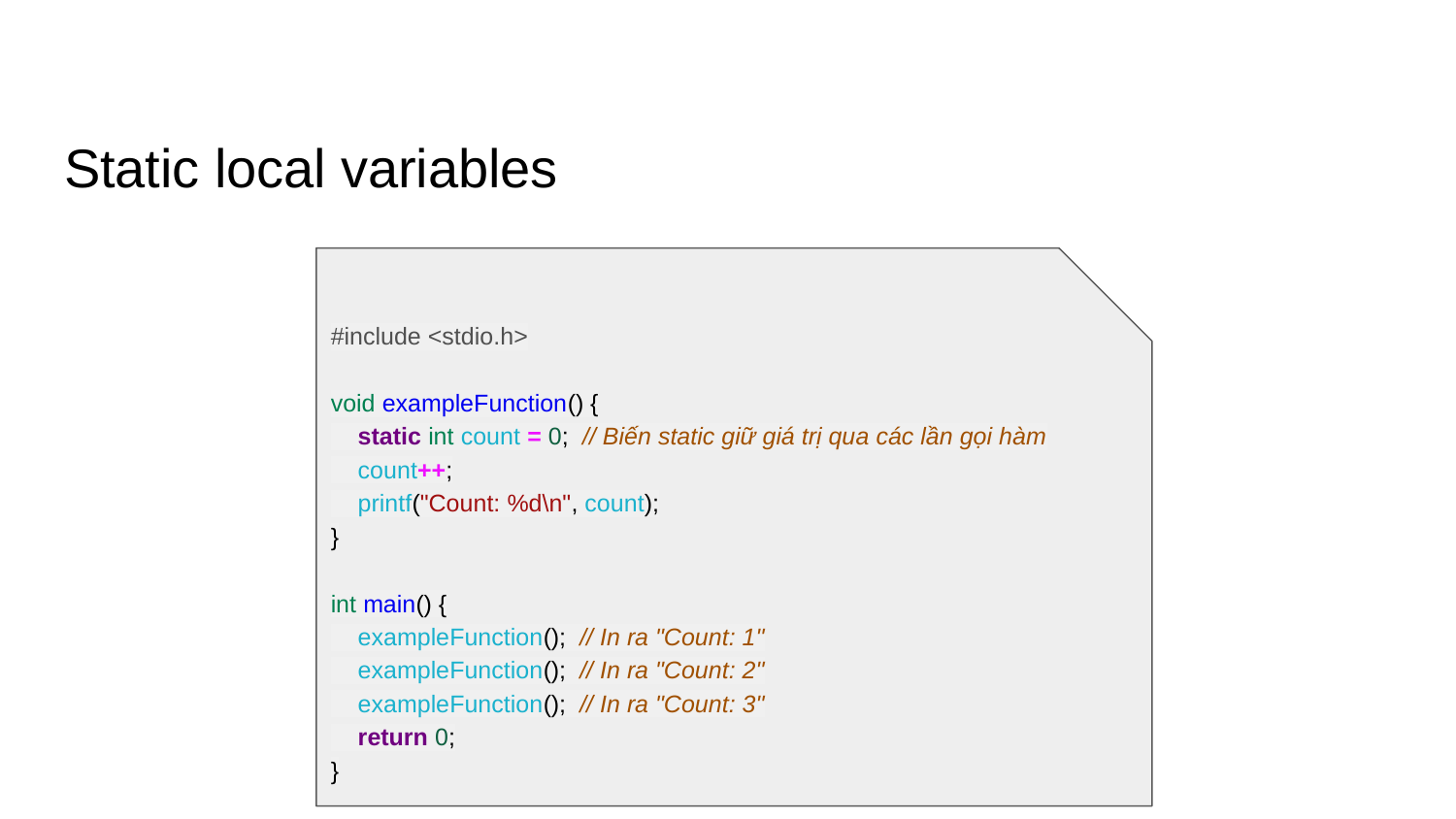

# Static local variables
#include <stdio.h>
void exampleFunction() {
    static int count = 0;  // Biến static giữ giá trị qua các lần gọi hàm
    count++;
    printf("Count: %d\n", count);
}
int main() {
    exampleFunction();  // In ra "Count: 1"
    exampleFunction();  // In ra "Count: 2"
    exampleFunction();  // In ra "Count: 3"
    return 0;
}